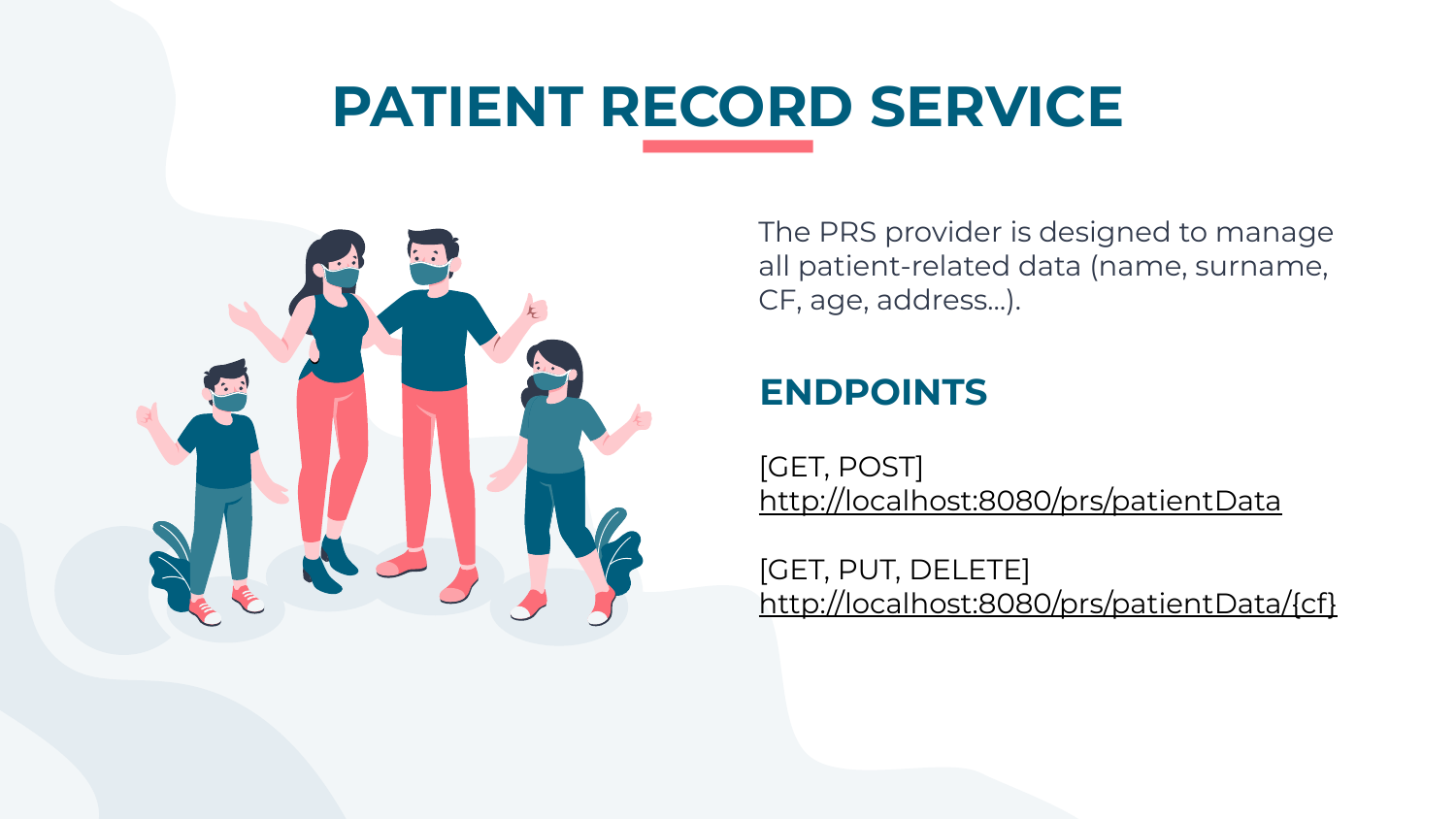

# PATIENT RECORD SERVICE

The PRS provider is designed to manage all patient-related data (name, surname, CF, age, address…).

ENDPOINTS
[GET, POST] http://localhost:8080/prs/patientData

[GET, PUT, DELETE] http://localhost:8080/prs/patientData/{cf}